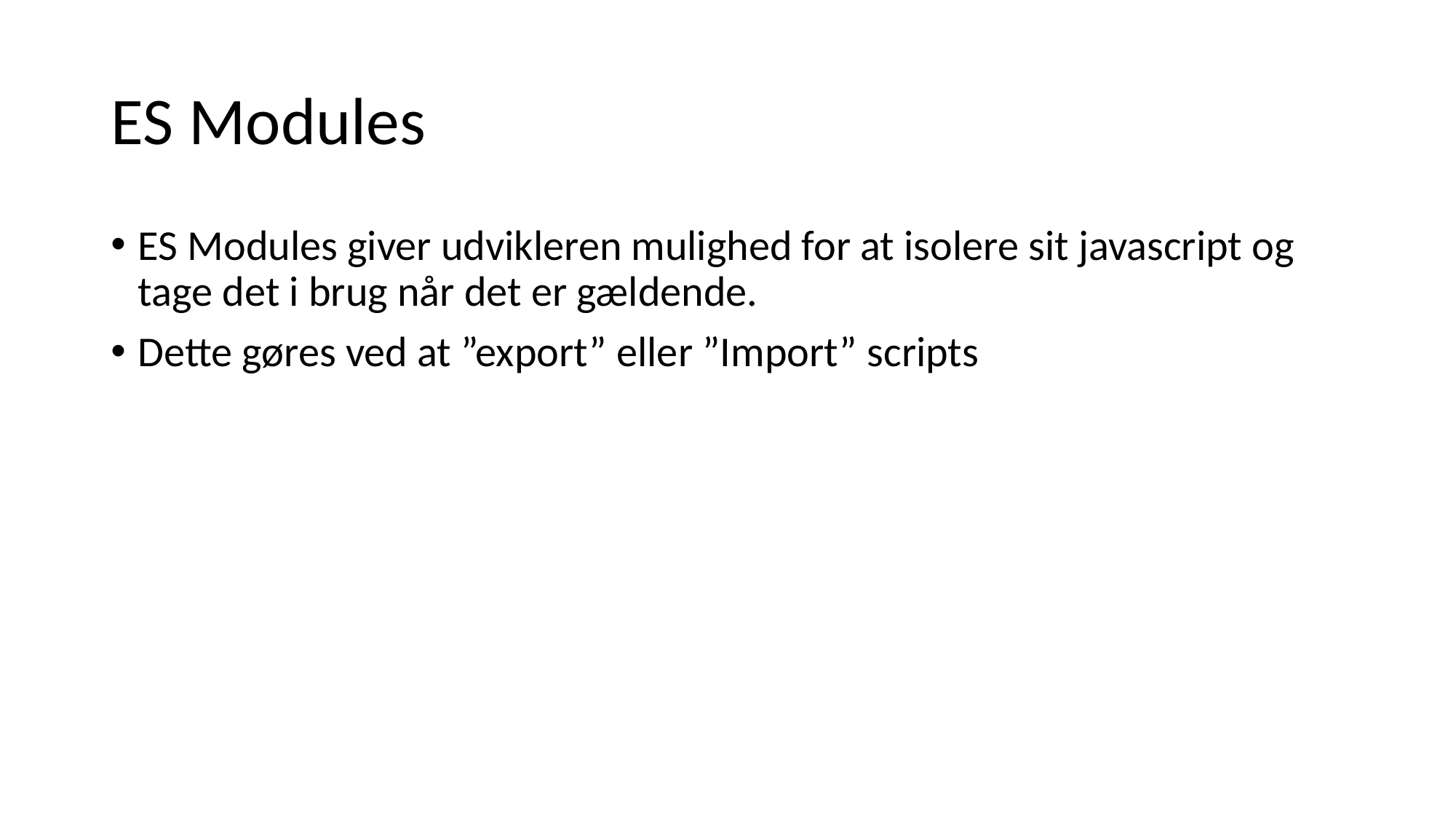

# ES Modules
ES Modules giver udvikleren mulighed for at isolere sit javascript og tage det i brug når det er gældende.
Dette gøres ved at ”export” eller ”Import” scripts